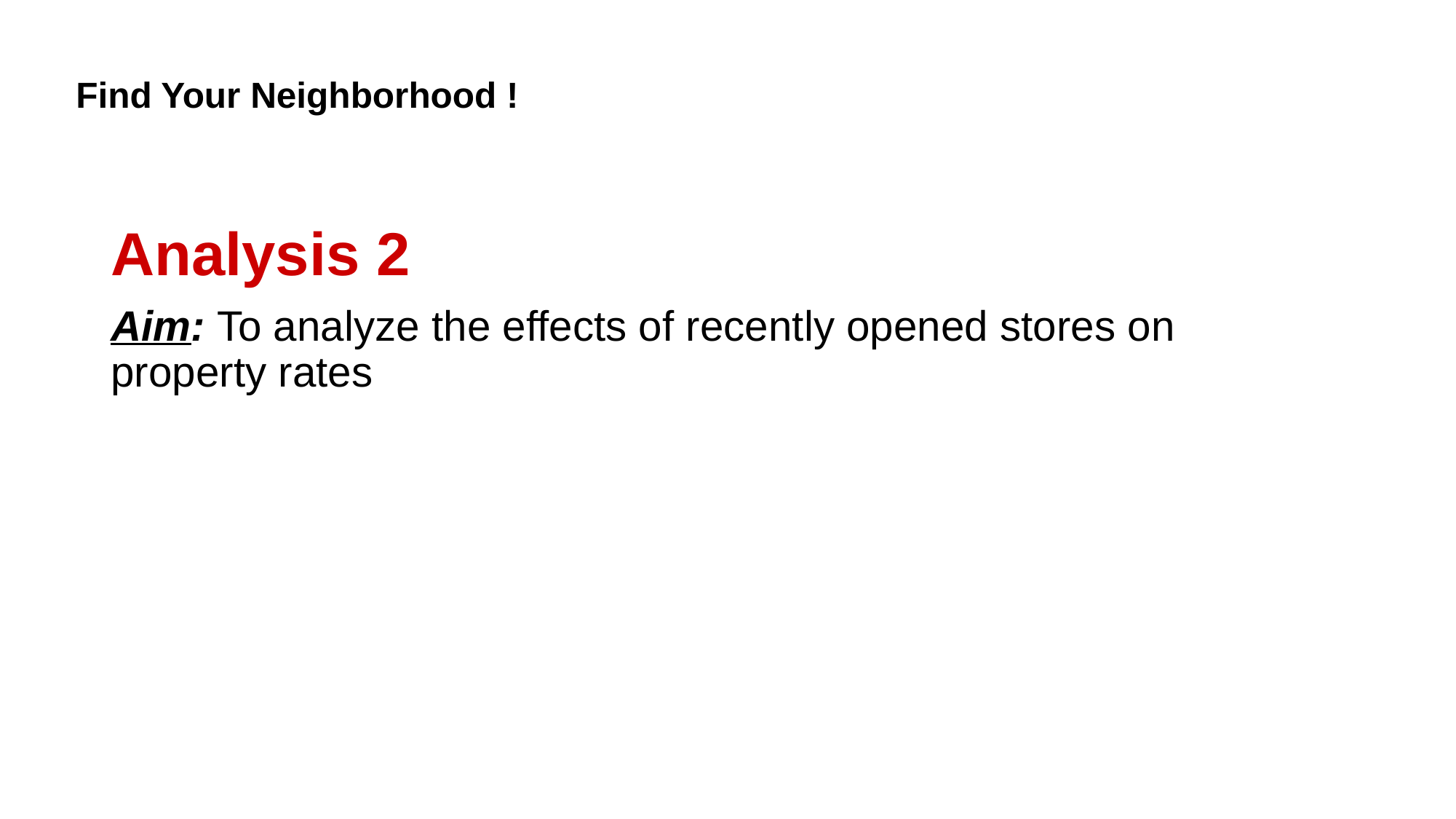

# Find Your Neighborhood !
Analysis 2
Aim: To analyze the effects of recently opened stores on property rates